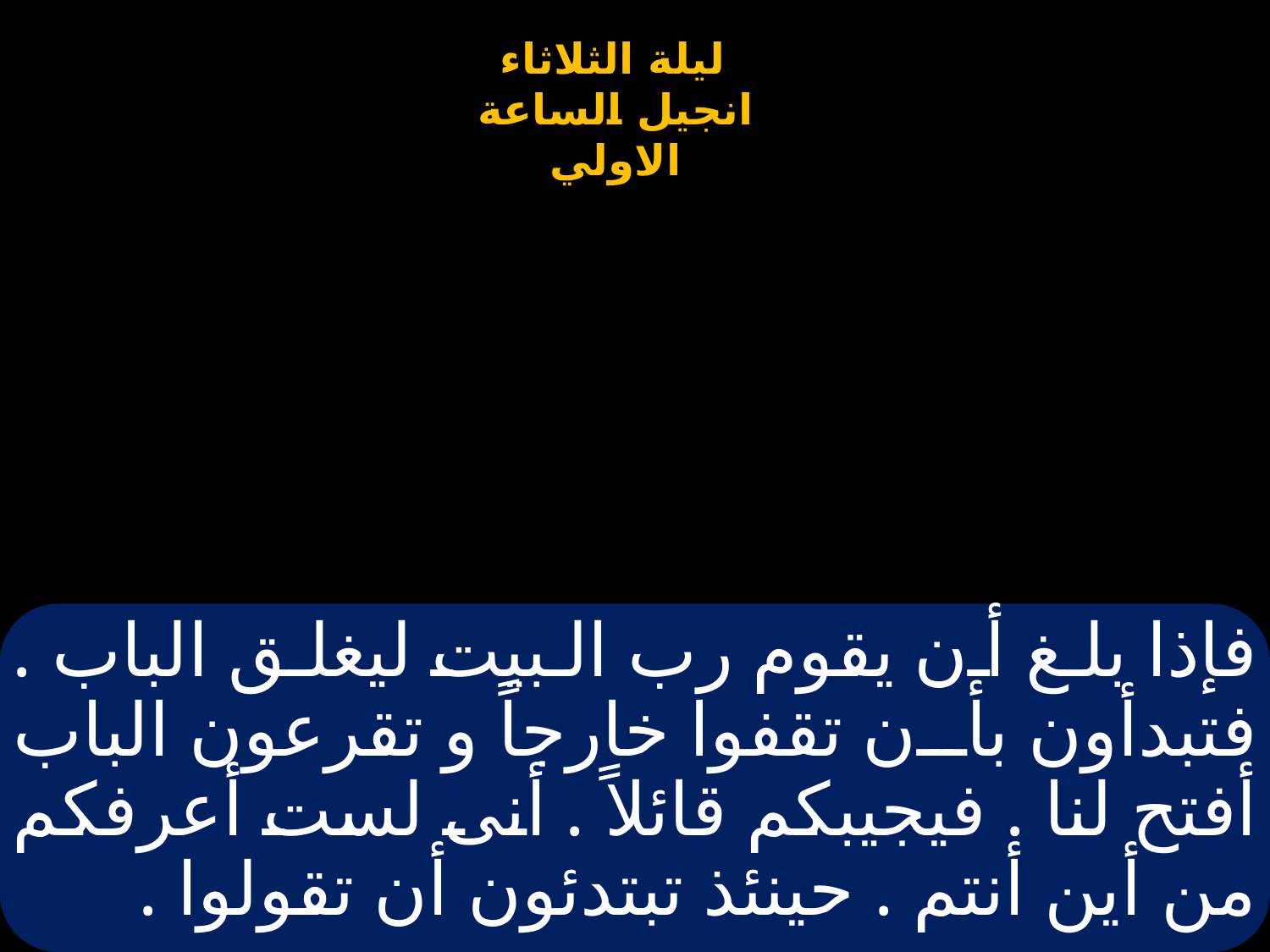

# فإذا بلغ أن يقوم رب البيت ليغلق الباب . فتبدأون بأن تقفوا خارجاً و تقرعون الباب أفتح لنا . فيجيبكم قائلاً . أنى لست أعرفكم من أين أنتم . حينئذ تبتدئون أن تقولوا .